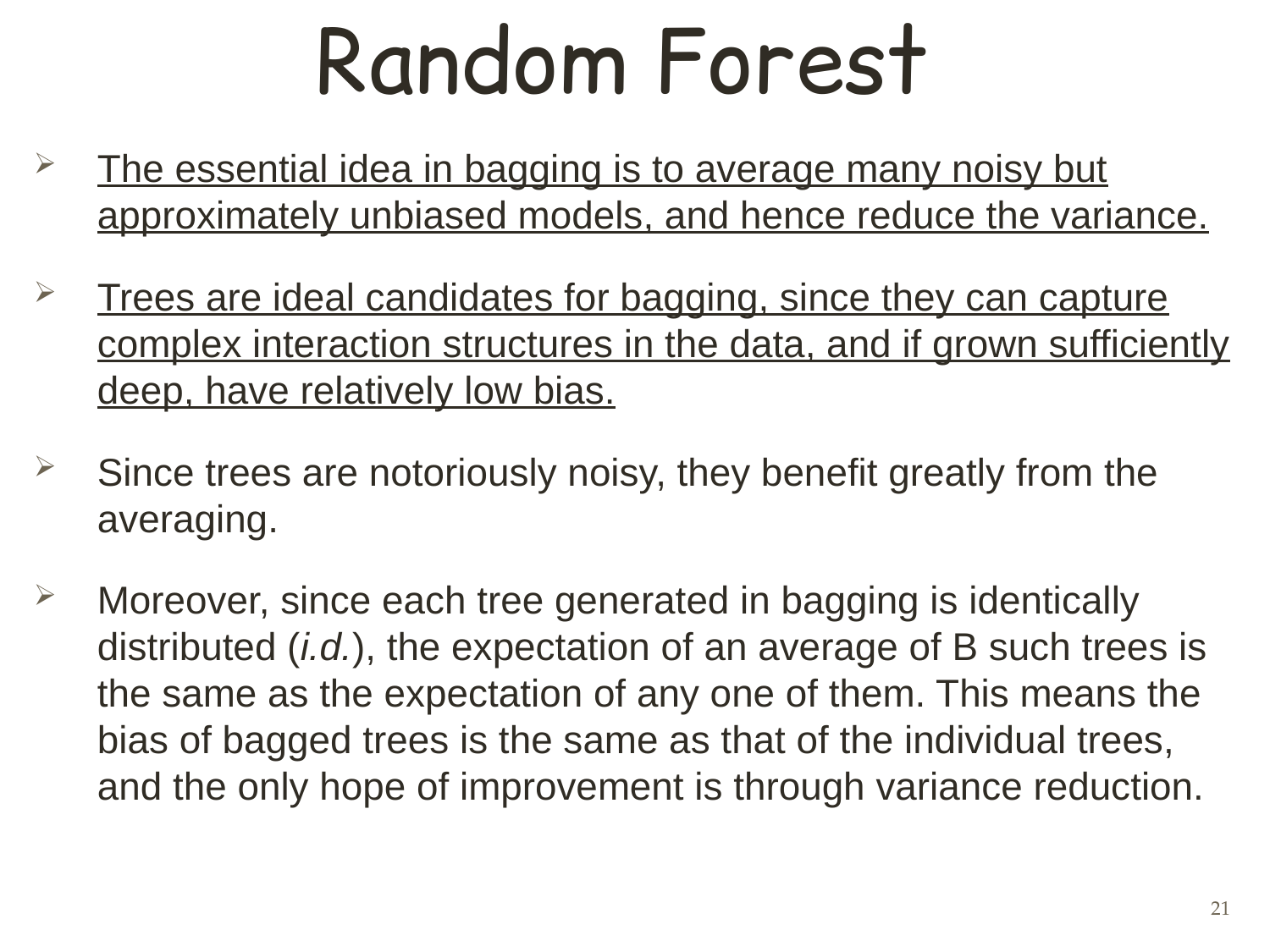

# Random Forest
The essential idea in bagging is to average many noisy but approximately unbiased models, and hence reduce the variance.
Trees are ideal candidates for bagging, since they can capture complex interaction structures in the data, and if grown sufficiently deep, have relatively low bias.
Since trees are notoriously noisy, they benefit greatly from the averaging.
Moreover, since each tree generated in bagging is identically distributed (i.d.), the expectation of an average of B such trees is the same as the expectation of any one of them. This means the bias of bagged trees is the same as that of the individual trees, and the only hope of improvement is through variance reduction.
21